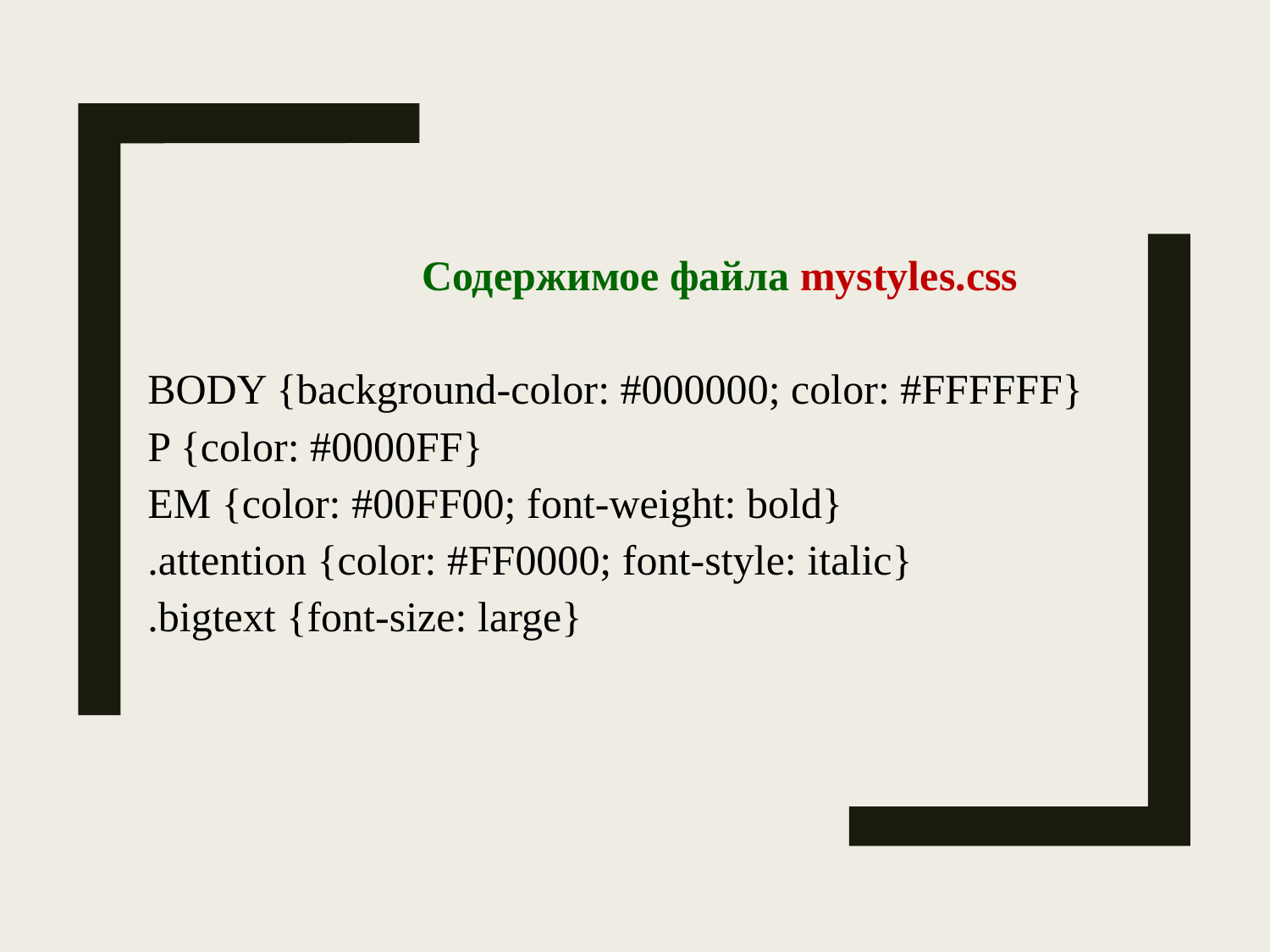

Содержимое файла mystyles.css

BODY {background-color: #000000; color: #FFFFFF}
P {color: #0000FF}
EM {color: #00FF00; font-weight: bold}
.attention {color: #FF0000; font-style: italic}
.bigtext {font-size: large}